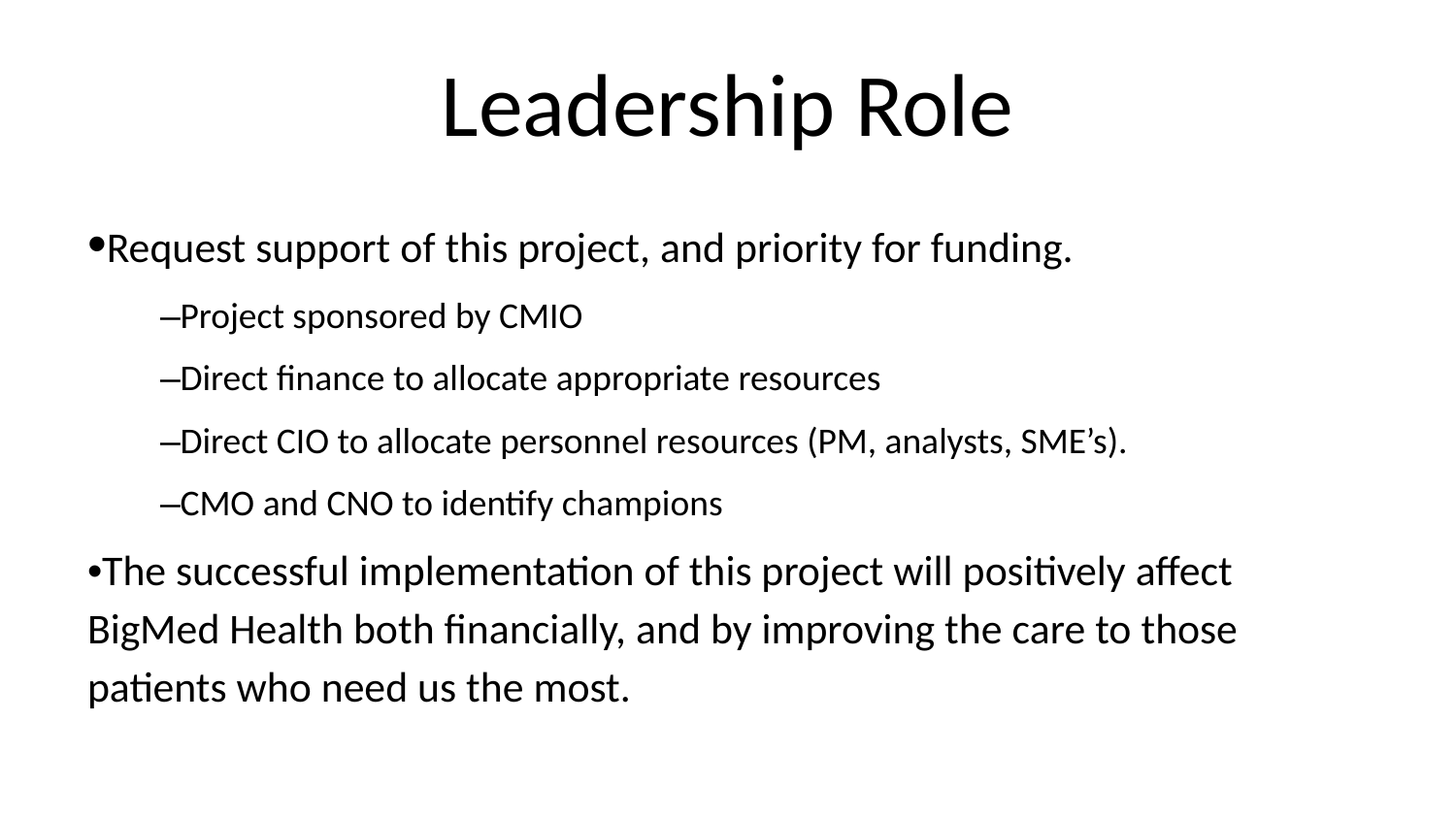

# Leadership Role
•Request support of this project, and priority for funding.
–Project sponsored by CMIO
–Direct finance to allocate appropriate resources
–Direct CIO to allocate personnel resources (PM, analysts, SME’s).
–CMO and CNO to identify champions
•The successful implementation of this project will positively affect BigMed Health both financially, and by improving the care to those patients who need us the most.